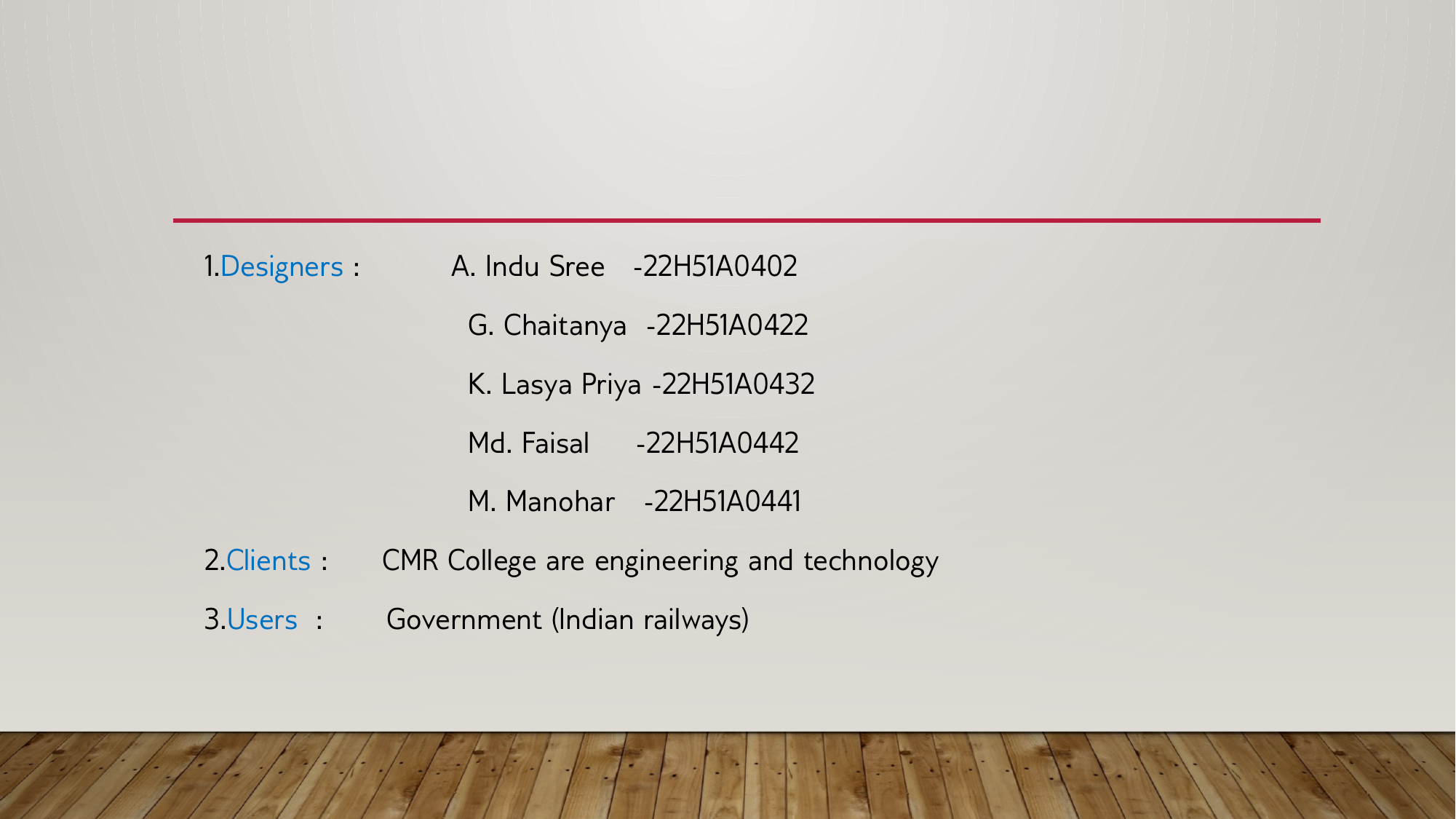

#
1.Designers :          A. Indu Sree   -22H51A0402
                             G. Chaitanya  -22H51A0422
                             K. Lasya Priya -22H51A0432
                             Md. Faisal     -22H51A0442
                             M. Manohar   -22H51A0441
2.Clients :      CMR College are engineering and technology
3.Users  :       Government (Indian railways)